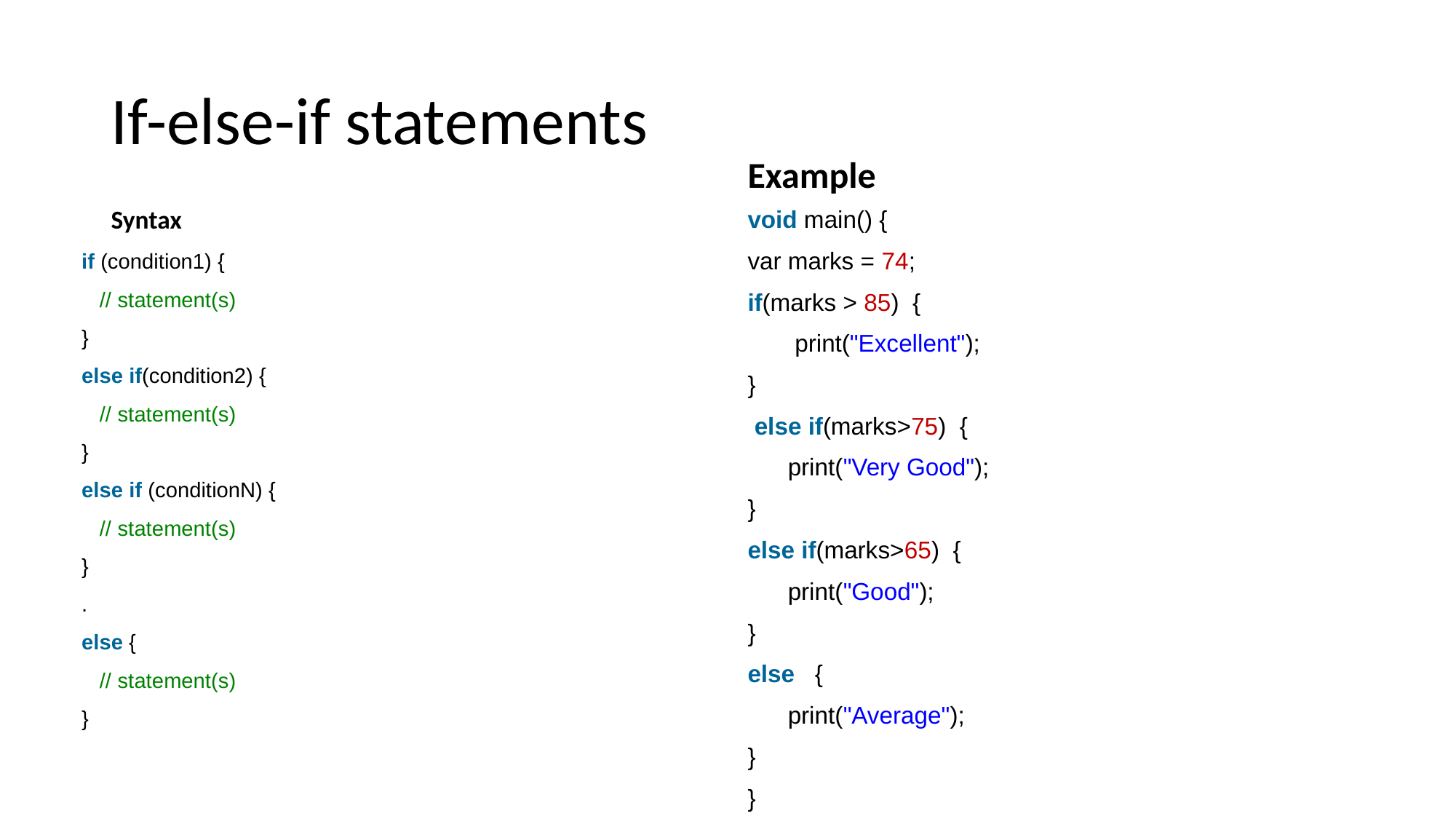

# If-else-if statements
Example
Syntax
void main() {
var marks = 74;
if(marks > 85)  {
       print("Excellent");
}
 else if(marks>75)  {
      print("Very Good");
}
else if(marks>65)  {
      print("Good");
}
else   {
      print("Average");
}
}

if (condition1) {
   // statement(s)
}
else if(condition2) {
   // statement(s)
}
else if (conditionN) {
   // statement(s)
}
.
else {
   // statement(s)
}